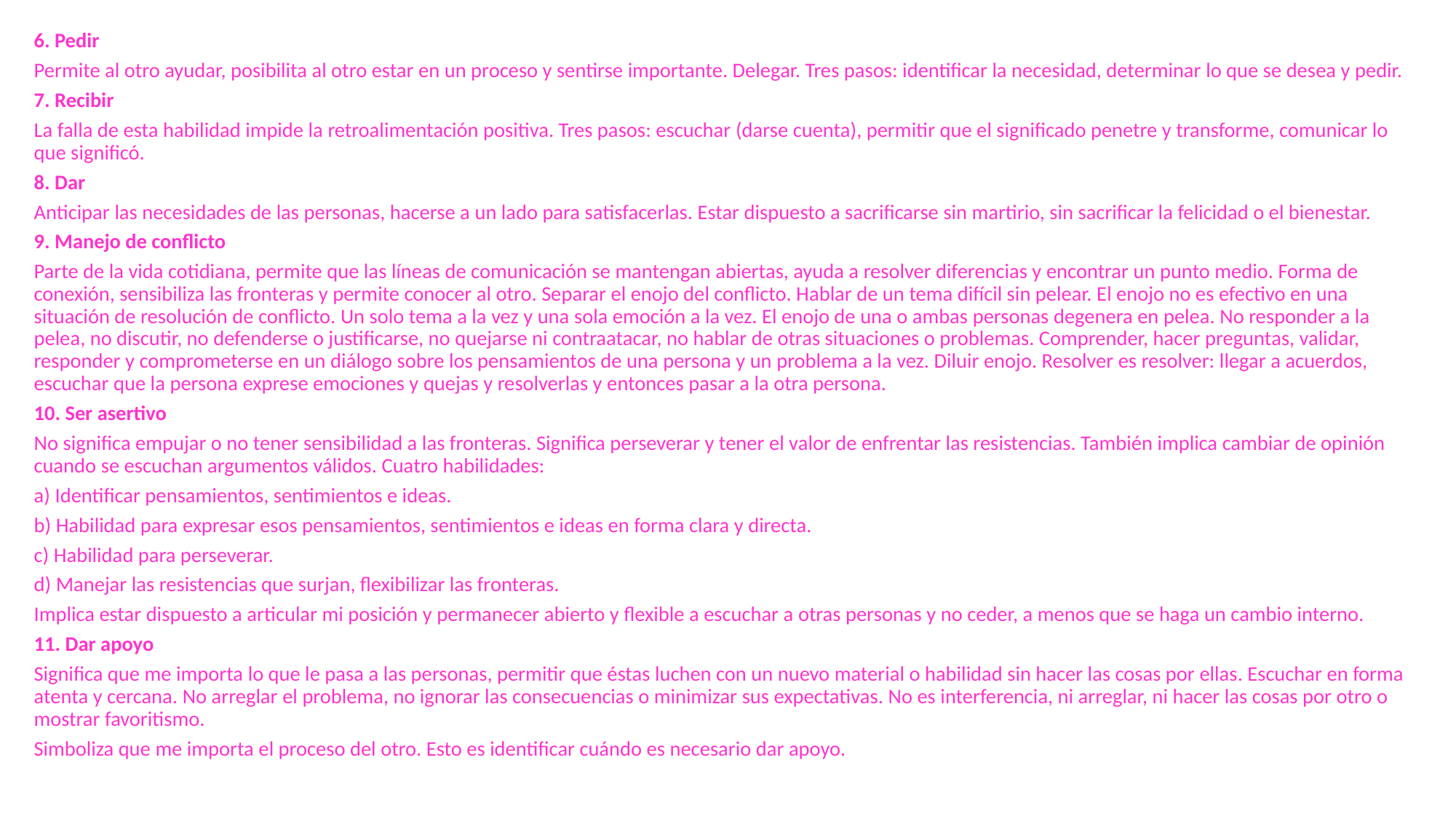

6. Pedir
Permite al otro ayudar, posibilita al otro estar en un proceso y sentirse importante. Delegar. Tres pasos: identificar la necesidad, determinar lo que se desea y pedir.
7. Recibir
La falla de esta habilidad impide la retroalimentación positiva. Tres pasos: escuchar (darse cuenta), permitir que el significado penetre y transforme, comunicar lo que significó.
8. Dar
Anticipar las necesidades de las personas, hacerse a un lado para satisfacerlas. Estar dispuesto a sacrificarse sin martirio, sin sacrificar la felicidad o el bienestar.
9. Manejo de conflicto
Parte de la vida cotidiana, permite que las líneas de comunicación se mantengan abiertas, ayuda a resolver diferencias y encontrar un punto medio. Forma de conexión, sensibiliza las fronteras y permite conocer al otro. Separar el enojo del conflicto. Hablar de un tema difícil sin pelear. El enojo no es efectivo en una situación de resolución de conflicto. Un solo tema a la vez y una sola emoción a la vez. El enojo de una o ambas personas degenera en pelea. No responder a la pelea, no discutir, no defenderse o justificarse, no quejarse ni contraatacar, no hablar de otras situaciones o problemas. Comprender, hacer preguntas, validar, responder y comprometerse en un diálogo sobre los pensamientos de una persona y un problema a la vez. Diluir enojo. Resolver es resolver: llegar a acuerdos, escuchar que la persona exprese emociones y quejas y resolverlas y entonces pasar a la otra persona.
10. Ser asertivo
No significa empujar o no tener sensibilidad a las fronteras. Significa perseverar y tener el valor de enfrentar las resistencias. También implica cambiar de opinión cuando se escuchan argumentos válidos. Cuatro habilidades:
a) Identificar pensamientos, sentimientos e ideas.
b) Habilidad para expresar esos pensamientos, sentimientos e ideas en forma clara y directa.
c) Habilidad para perseverar.
d) Manejar las resistencias que surjan, flexibilizar las fronteras.
Implica estar dispuesto a articular mi posición y permanecer abierto y flexible a escuchar a otras personas y no ceder, a menos que se haga un cambio interno.
11. Dar apoyo
Significa que me importa lo que le pasa a las personas, permitir que éstas luchen con un nuevo material o habilidad sin hacer las cosas por ellas. Escuchar en forma atenta y cercana. No arreglar el problema, no ignorar las consecuencias o minimizar sus expectativas. No es interferencia, ni arreglar, ni hacer las cosas por otro o mostrar favoritismo.
Simboliza que me importa el proceso del otro. Esto es identificar cuándo es necesario dar apoyo.